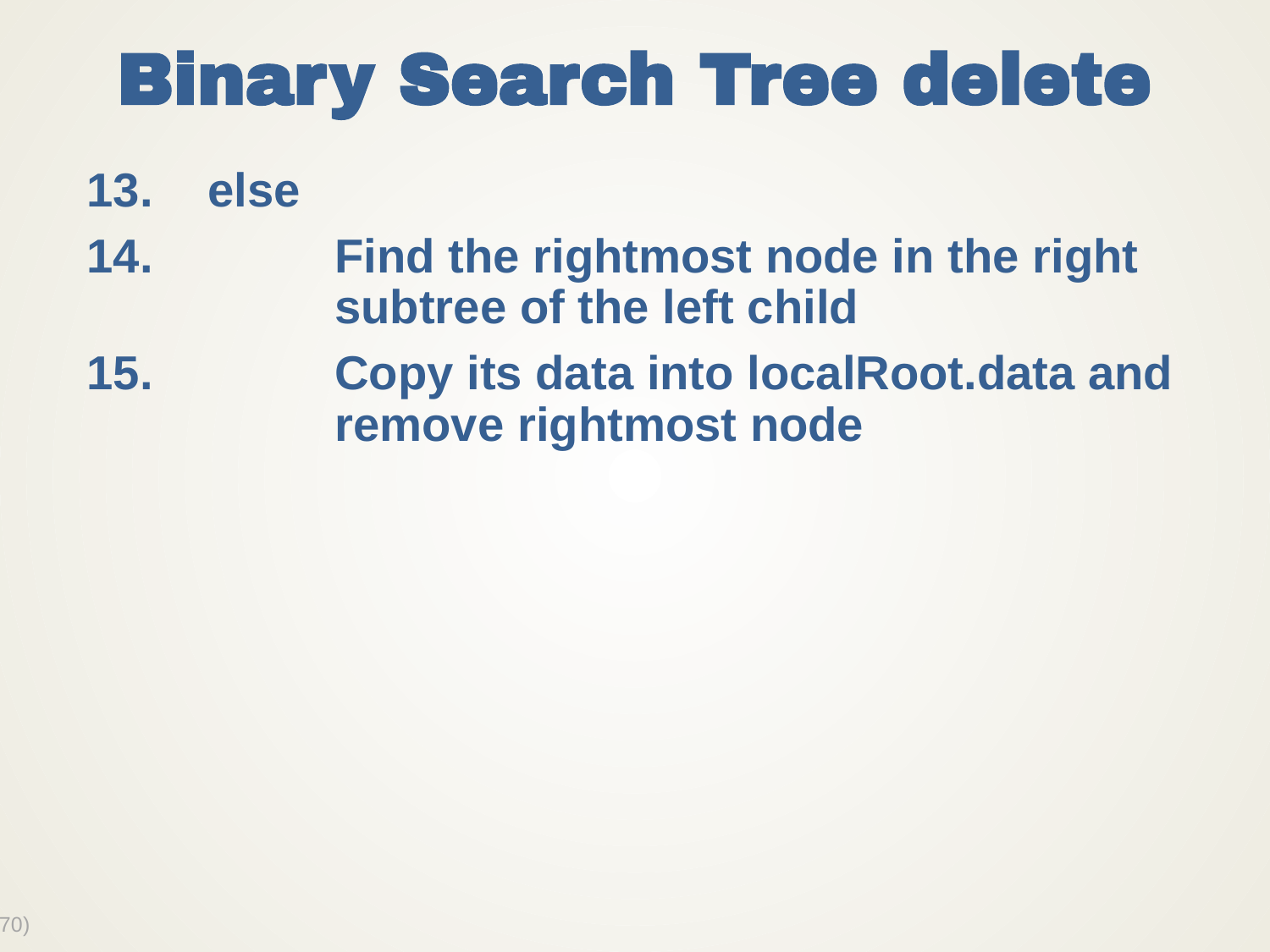

# Binary Search Tree delete
13.	else
14.		Find the rightmost node in the right 		subtree of the left child
15.		Copy its data into localRoot.data and 		remove rightmost node